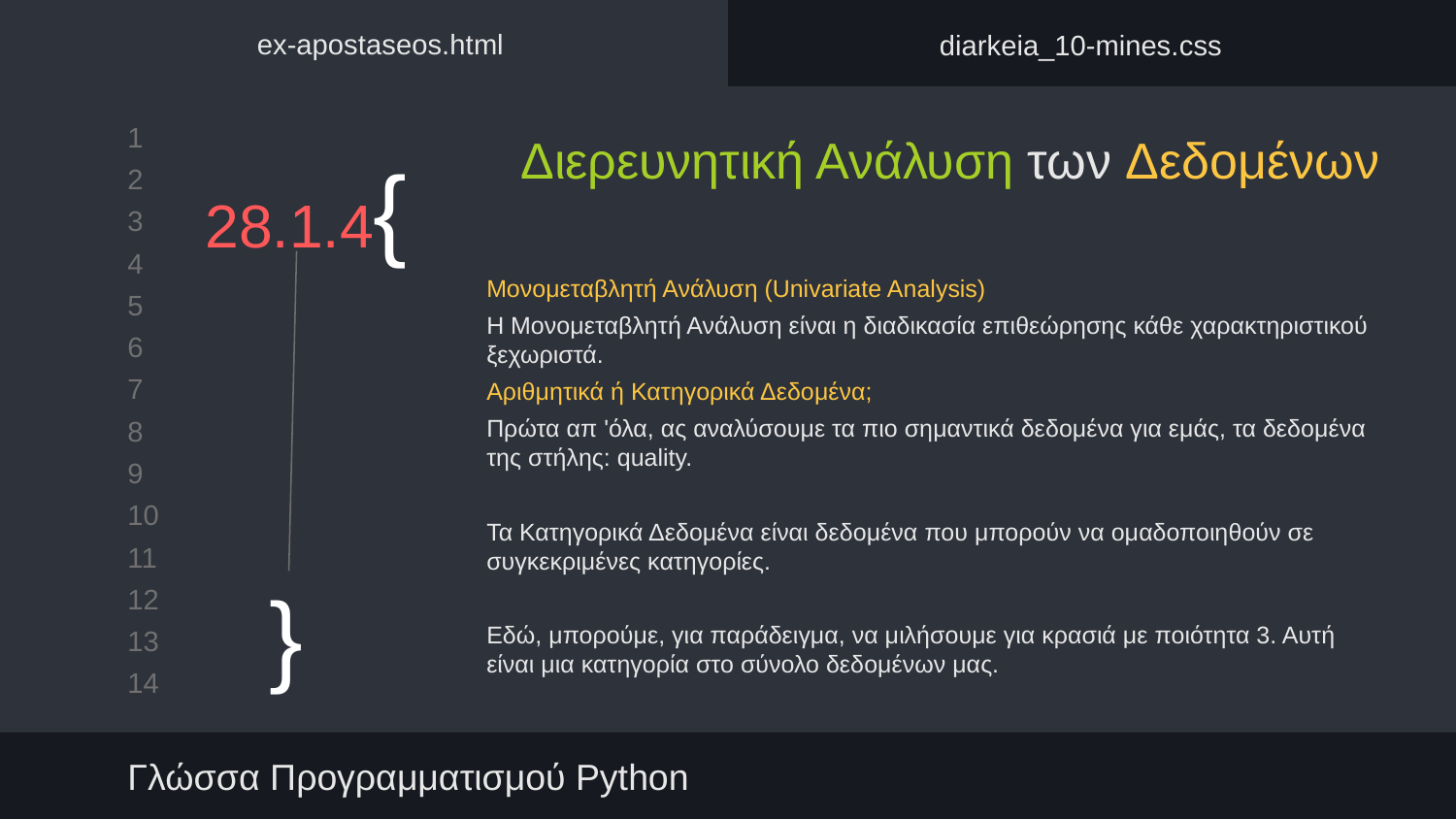

ex-apostaseos.html
diarkeia_10-mines.css
Διερευνητική Ανάλυση των Δεδομένων
# 28.1.4{
Μονομεταβλητή Ανάλυση (Univariate Analysis)
Η Μονομεταβλητή Ανάλυση είναι η διαδικασία επιθεώρησης κάθε χαρακτηριστικού ξεχωριστά.
Αριθμητικά ή Κατηγορικά Δεδομένα;
Πρώτα απ 'όλα, ας αναλύσουμε τα πιο σημαντικά δεδομένα για εμάς, τα δεδομένα της στήλης: quality.

Τα Κατηγορικά Δεδομένα είναι δεδομένα που μπορούν να ομαδοποιηθούν σε συγκεκριμένες κατηγορίες.

Εδώ, μπορούμε, για παράδειγμα, να μιλήσουμε για κρασιά με ποιότητα 3. Αυτή είναι μια κατηγορία στο σύνολο δεδομένων μας.

}
Γλώσσα Προγραμματισμού Python